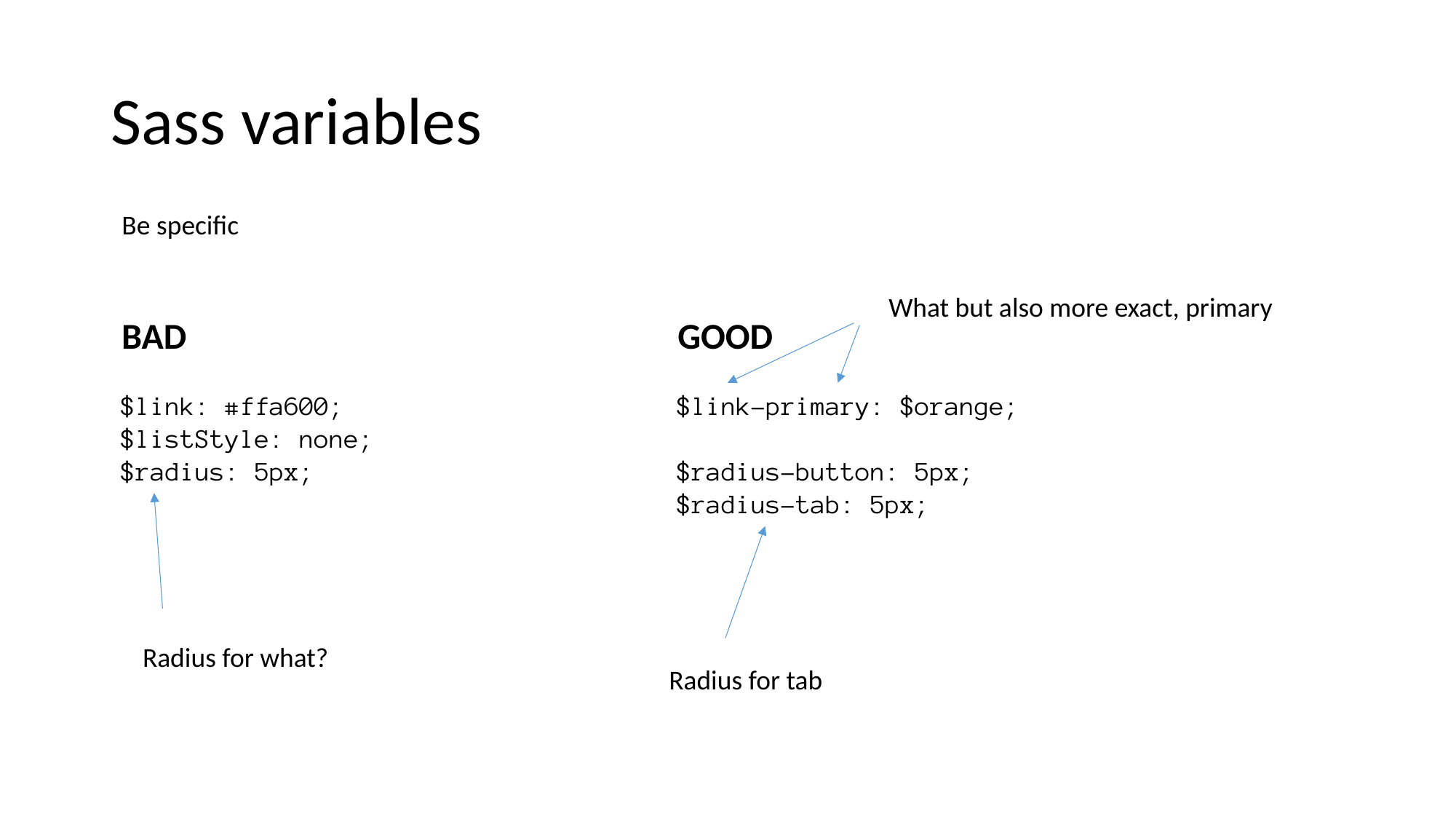

# Sass variables
Be specific
What but also more exact, primary
GOOD
BAD
$link-primary: $orange;

$radius-button: 5px;
$radius-tab: 5px;
$link: #ffa600;
$listStyle: none;
$radius: 5px;
Radius for what?
Radius for tab